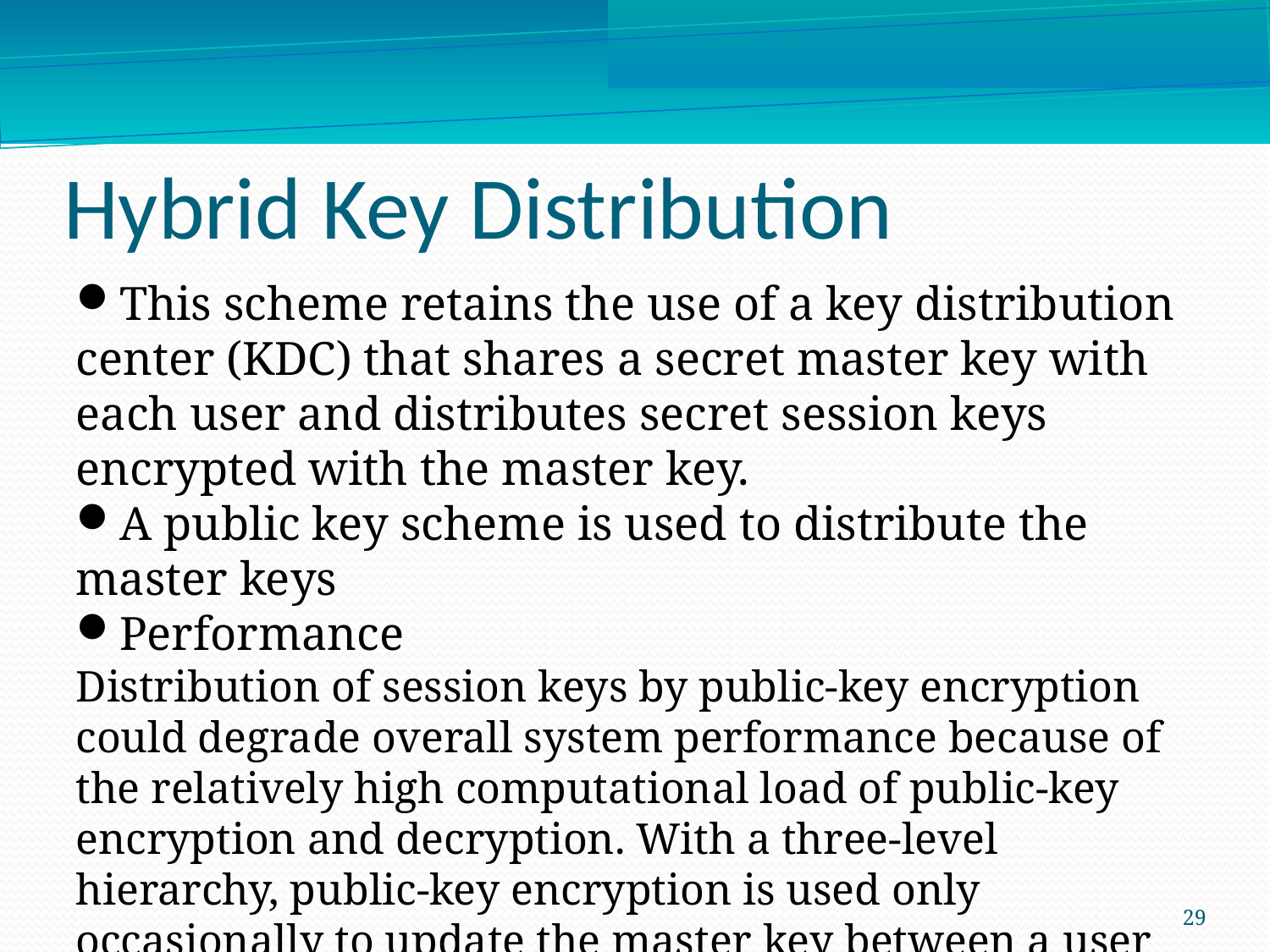

Hybrid Key Distribution
This scheme retains the use of a key distribution center (KDC) that shares a secret master key with each user and distributes secret session keys encrypted with the master key.
A public key scheme is used to distribute the master keys
Performance
Distribution of session keys by public-key encryption could degrade overall system performance because of the relatively high computational load of public-key encryption and decryption. With a three-level hierarchy, public-key encryption is used only occasionally to update the master key between a user and the KDC.
backward compatibility
The hybrid scheme is easily overlaid on an existing KDC scheme, with minimal disruption or software changes

29